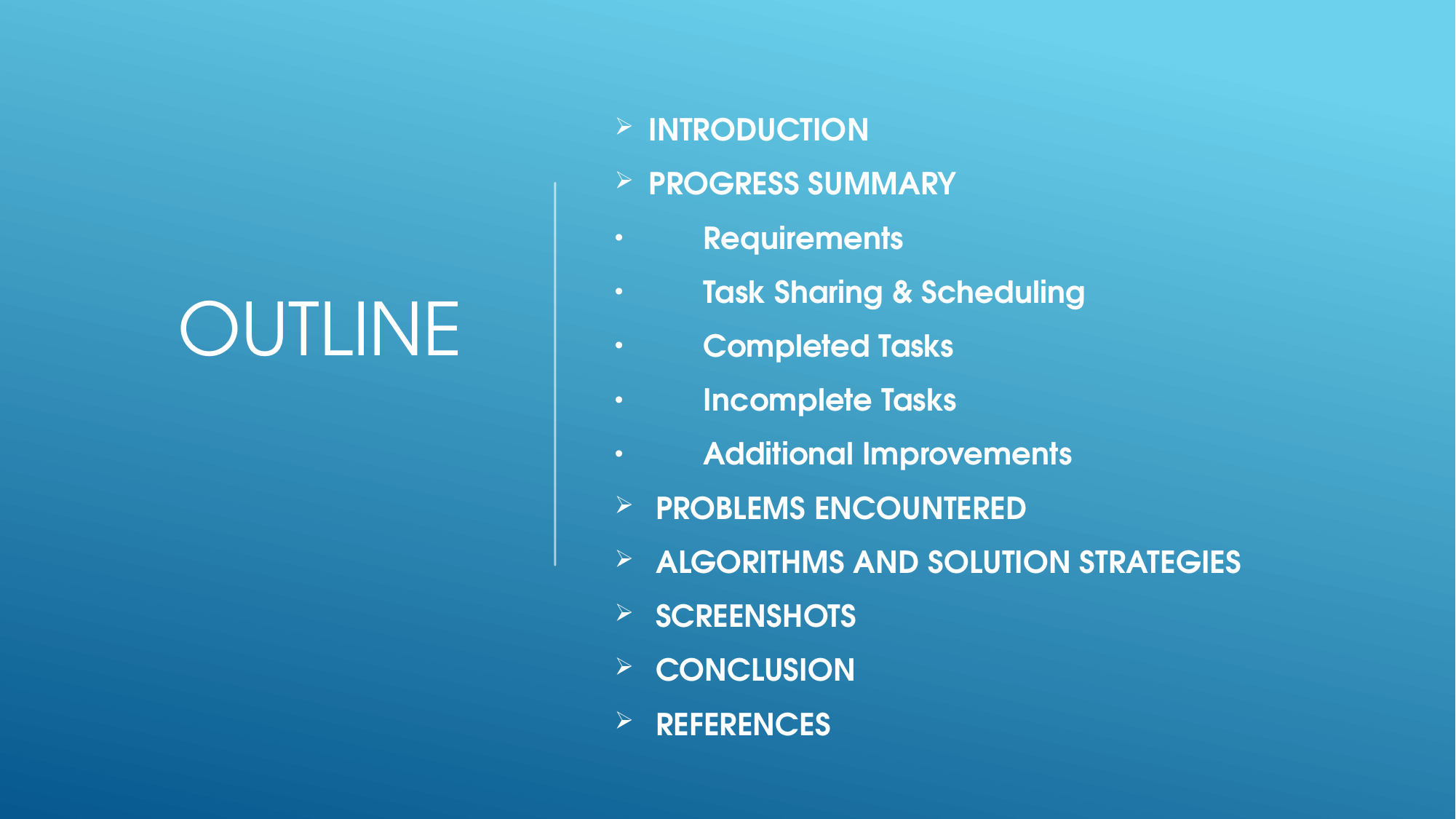

# OUTLINE
INTRODUCTION
PROGRESS SUMMARY
	Requirements
	Task Sharing & Scheduling
	Completed Tasks
	Incomplete Tasks
	Additional Improvements
PROBLEMS ENCOUNTERED
ALGORITHMS AND SOLUTION STRATEGIES
SCREENSHOTS
CONCLUSION
REFERENCES